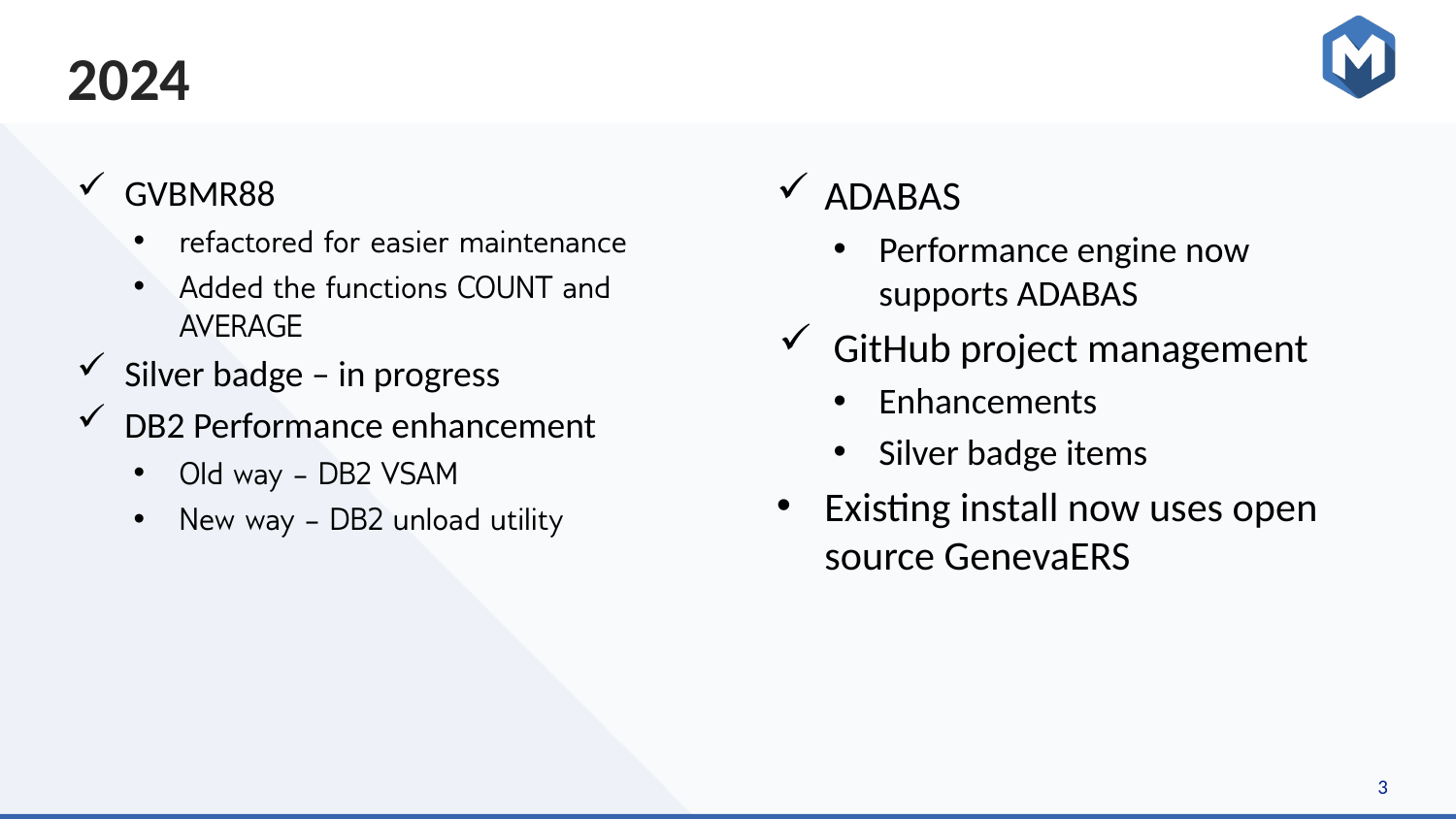

# 2024
GVBMR88
refactored for easier maintenance
Added the functions COUNT and AVERAGE
Silver badge – in progress
DB2 Performance enhancement
Old way – DB2 VSAM
New way – DB2 unload utility

ADABAS
Performance engine now supports ADABAS
GitHub project management
Enhancements
Silver badge items
Existing install now uses open source GenevaERS

3